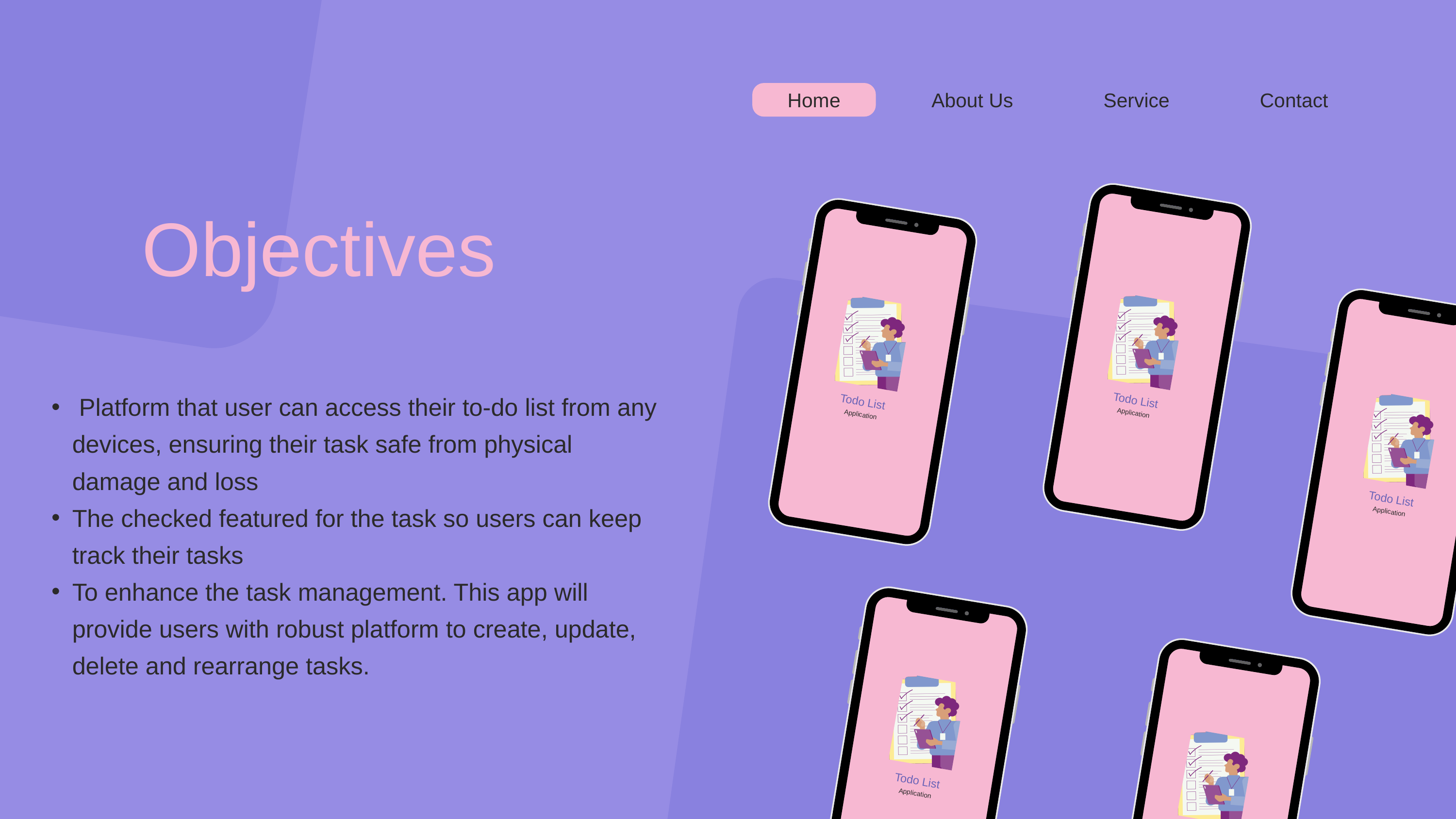

Home
About Us
Service
Contact

Objectives

 Platform that user can access their to-do list from any devices, ensuring their task safe from physical damage and loss
The checked featured for the task so users can keep track their tasks
To enhance the task management. This app will provide users with robust platform to create, update, delete and rearrange tasks.
Todo List
Todo List

Application
Application
Todo List
Application

Todo List
Application